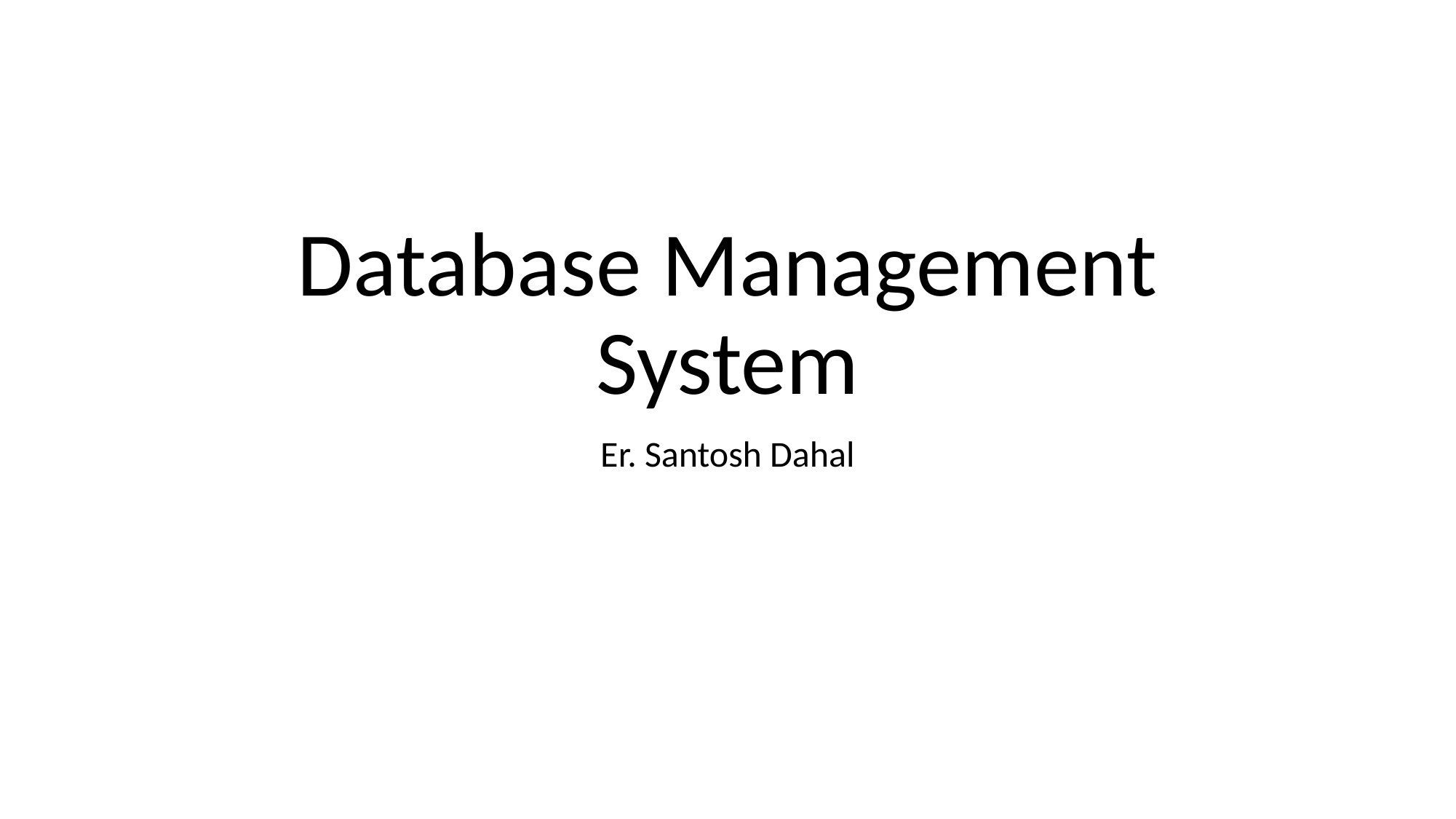

# Database Management System
Er. Santosh Dahal